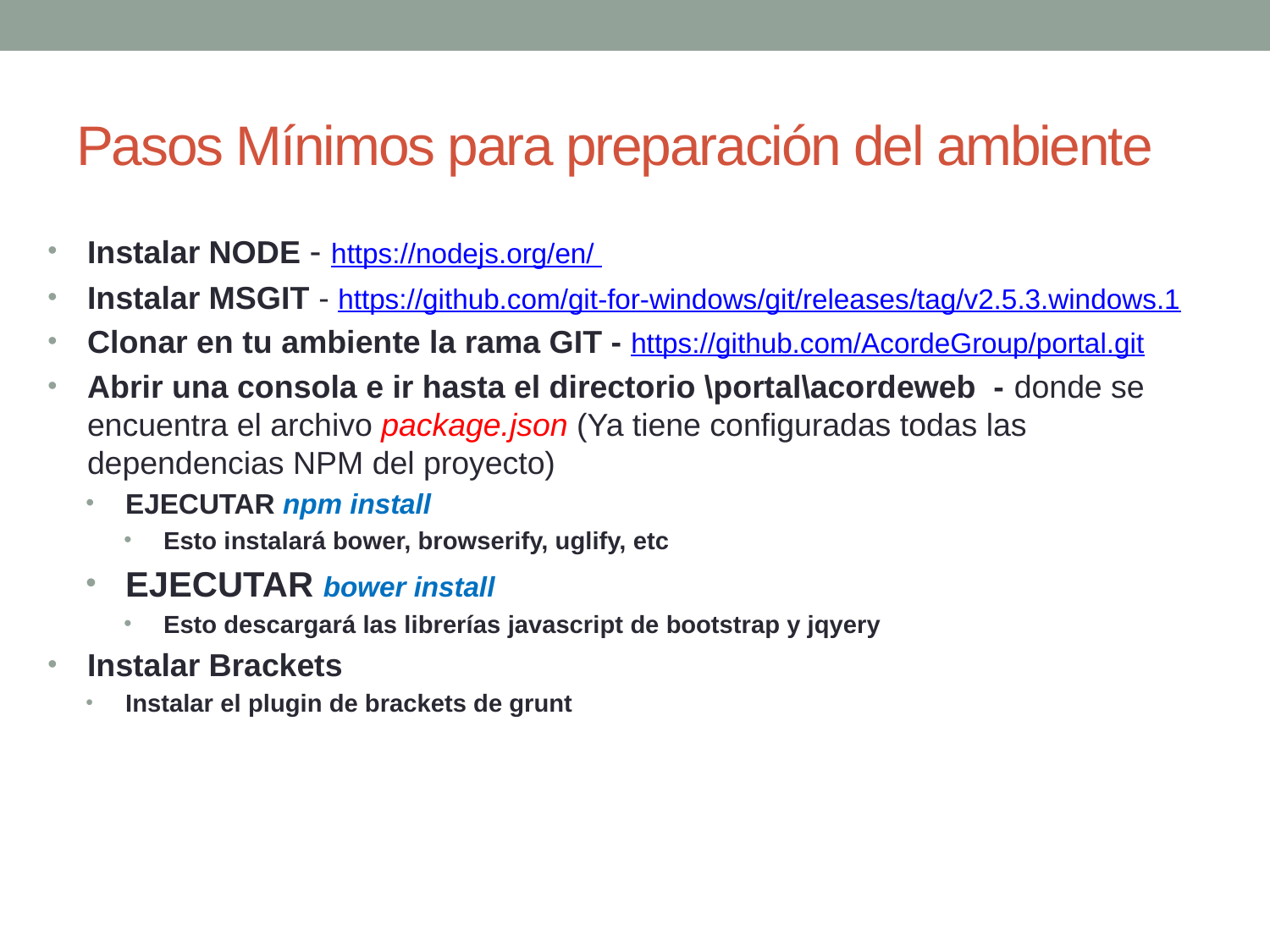

# Pasos Mínimos para preparación del ambiente
Instalar NODE - https://nodejs.org/en/
Instalar MSGIT - https://github.com/git-for-windows/git/releases/tag/v2.5.3.windows.1
Clonar en tu ambiente la rama GIT - https://github.com/AcordeGroup/portal.git
Abrir una consola e ir hasta el directorio \portal\acordeweb  - donde se encuentra el archivo package.json (Ya tiene configuradas todas las dependencias NPM del proyecto)
EJECUTAR npm install
Esto instalará bower, browserify, uglify, etc
EJECUTAR bower install
Esto descargará las librerías javascript de bootstrap y jqyery
Instalar Brackets
Instalar el plugin de brackets de grunt